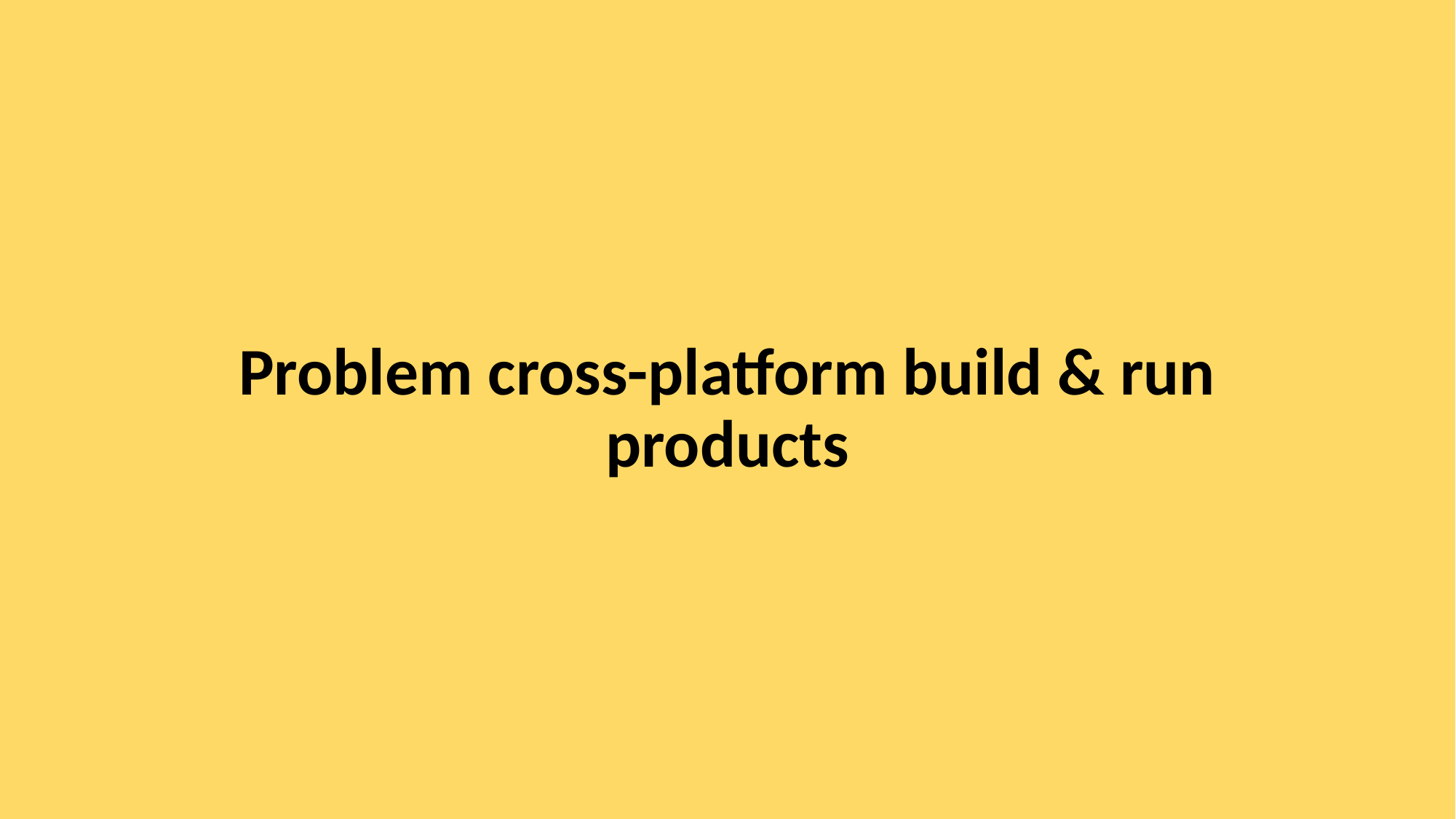

# Problem cross-platform build & run products